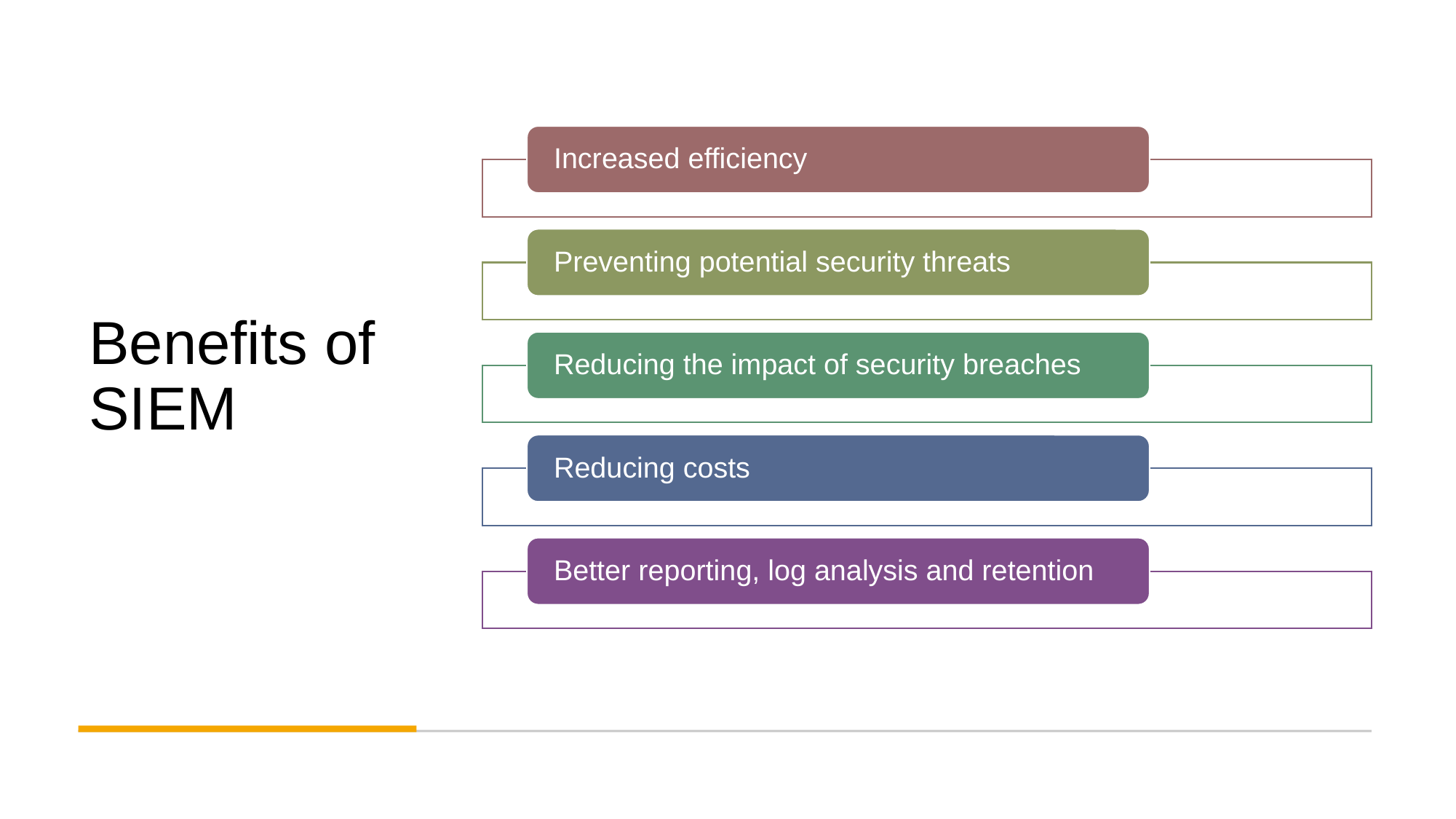

# Benefits of SIEM

Increased efficiency

Preventing potential security threats

Reducing the impact of security breaches

Reducing costs

Better reporting, log analysis and retention